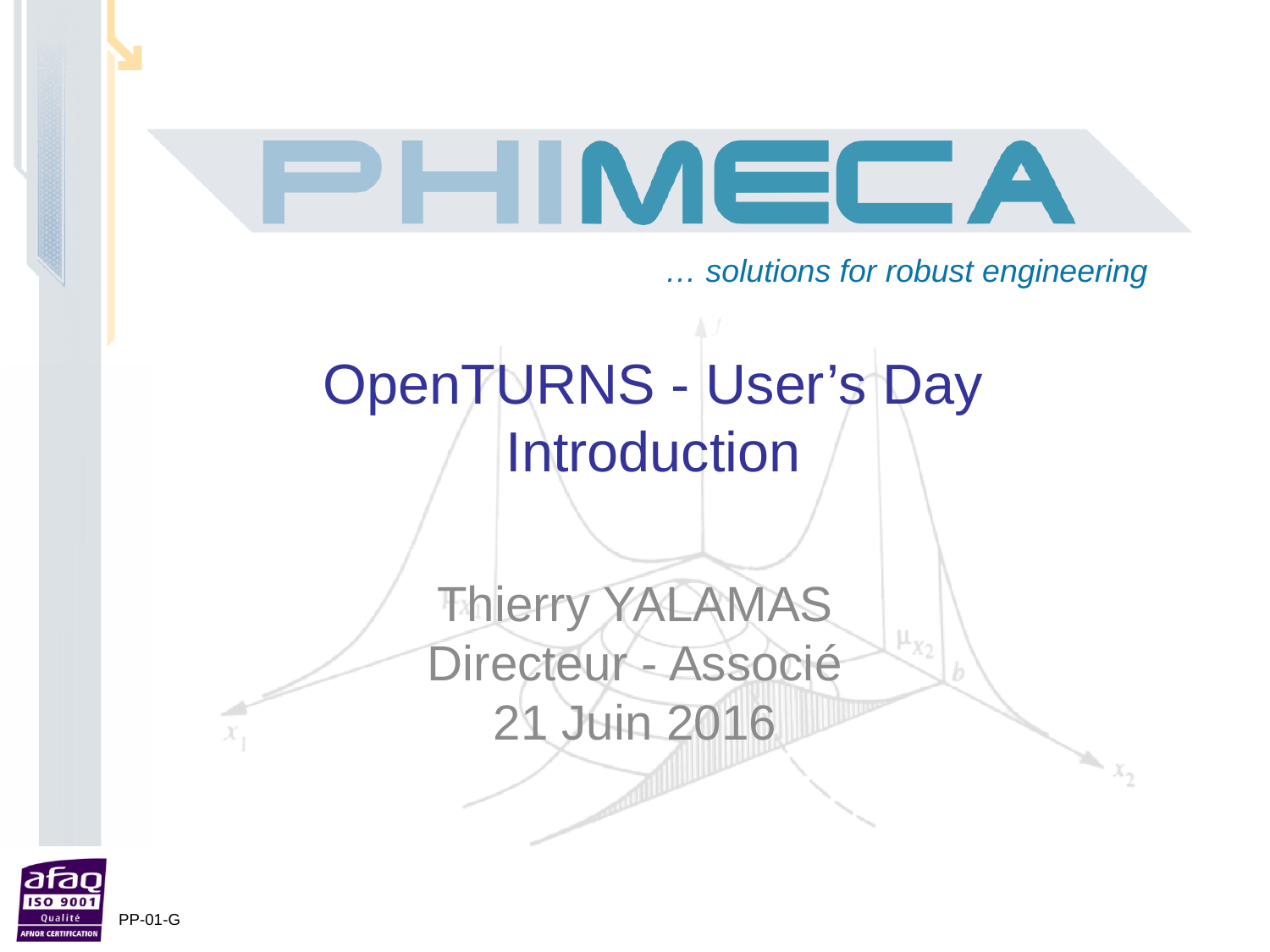

# OpenTURNS - User’s Day Introduction
Thierry YALAMAS
Directeur - Associé
21 Juin 2016